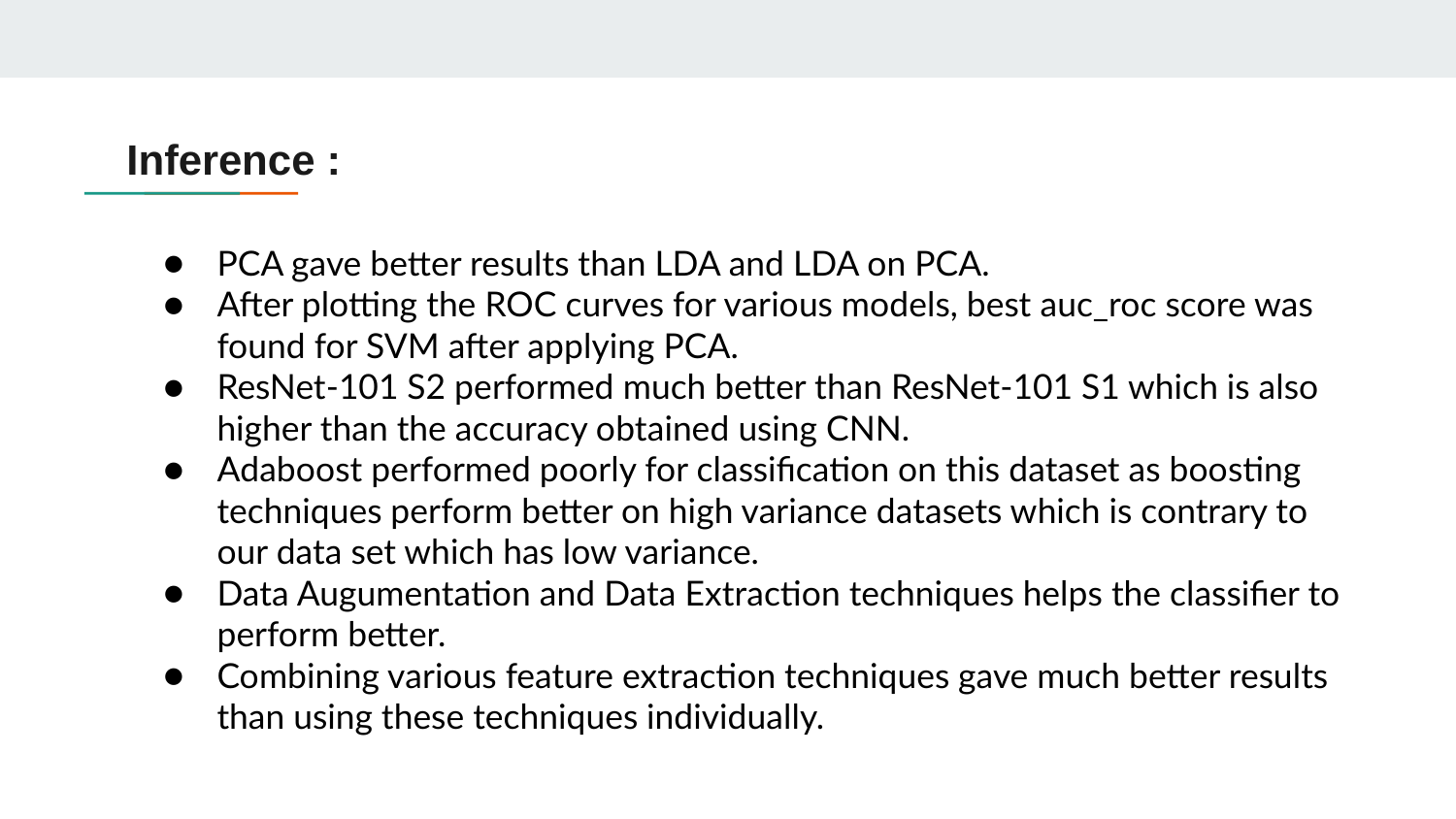

Inference :
PCA gave better results than LDA and LDA on PCA.
After plotting the ROC curves for various models, best auc_roc score was found for SVM after applying PCA.
ResNet-101 S2 performed much better than ResNet-101 S1 which is also higher than the accuracy obtained using CNN.
Adaboost performed poorly for classification on this dataset as boosting techniques perform better on high variance datasets which is contrary to our data set which has low variance.
Data Augumentation and Data Extraction techniques helps the classifier to perform better.
Combining various feature extraction techniques gave much better results than using these techniques individually.